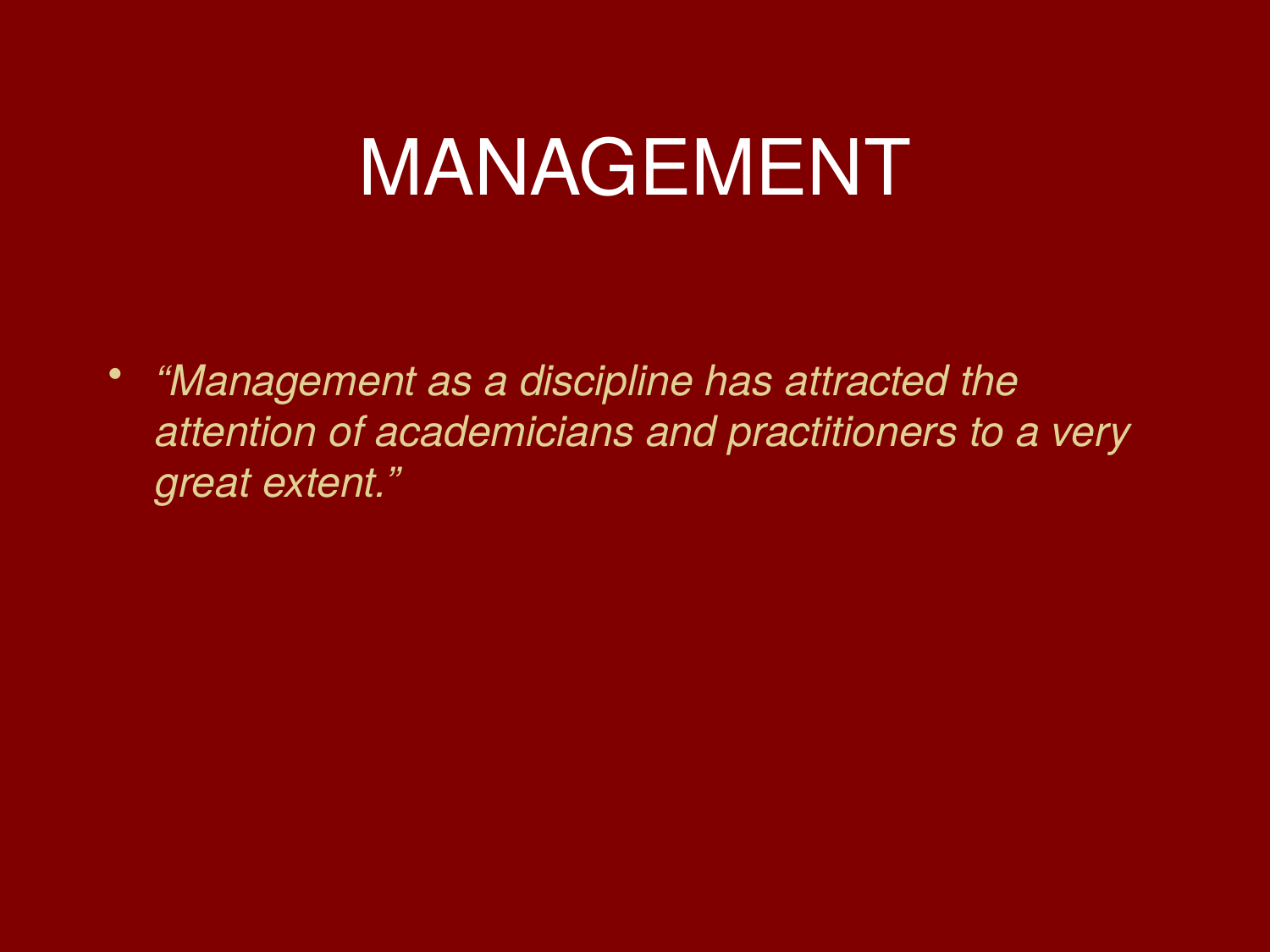

# MANAGEMENT
“Management as a discipline has attracted the attention of academicians and practitioners to a very great extent.”